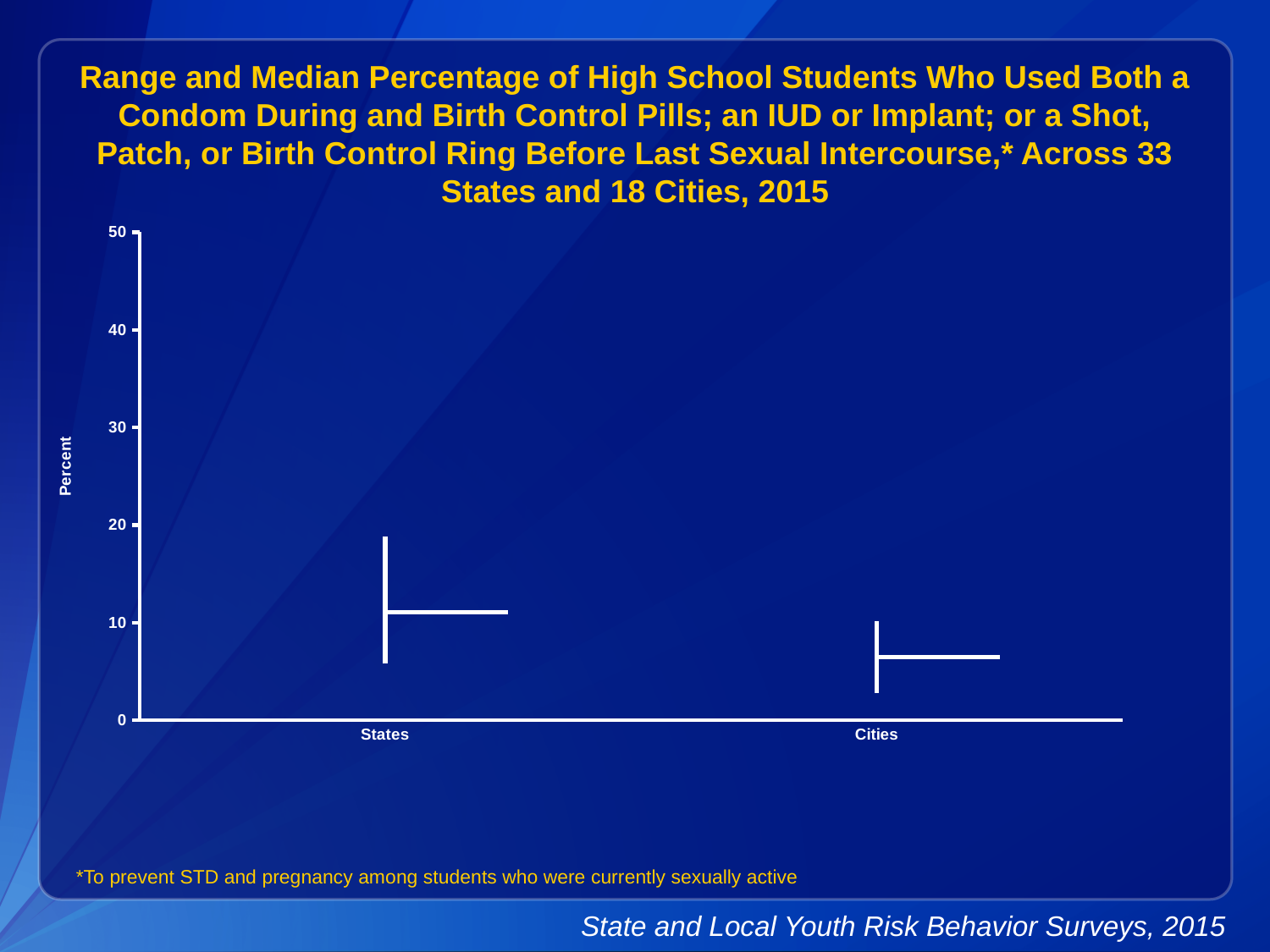

Range and Median Percentage of High School Students Who Used Both a Condom During and Birth Control Pills; an IUD or Implant; or a Shot, Patch, or Birth Control Ring Before Last Sexual Intercourse,* Across 33 States and 18 Cities, 2015

[unsupported chart]

*To prevent STD and pregnancy among students who were currently sexually active
State and Local Youth Risk Behavior Surveys, 2015